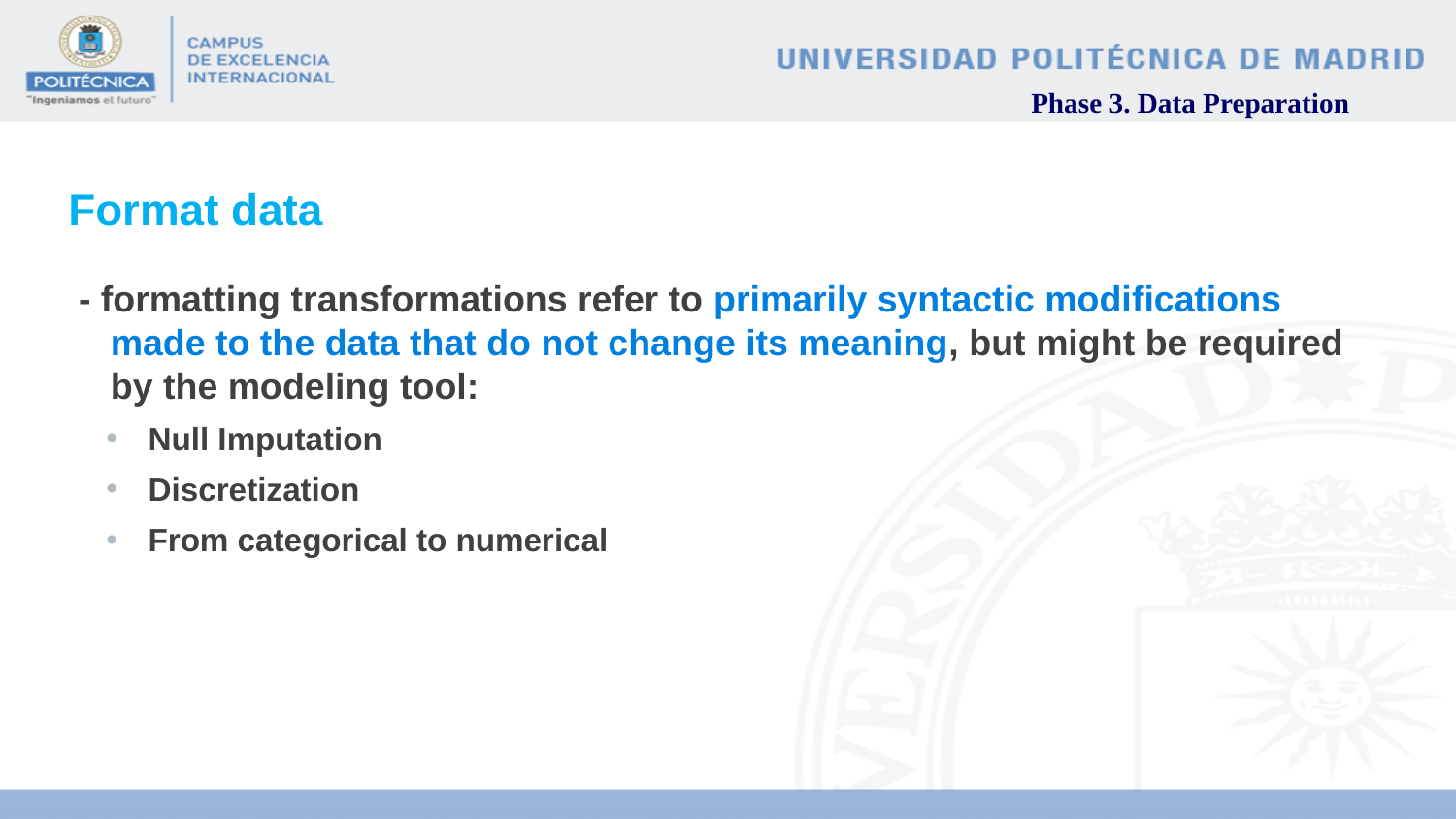

# Phase 3. Data Preparation
Format data
 - formatting transformations refer to primarily syntactic modifications made to the data that do not change its meaning, but might be required by the modeling tool:
Null Imputation
Discretization
From categorical to numerical